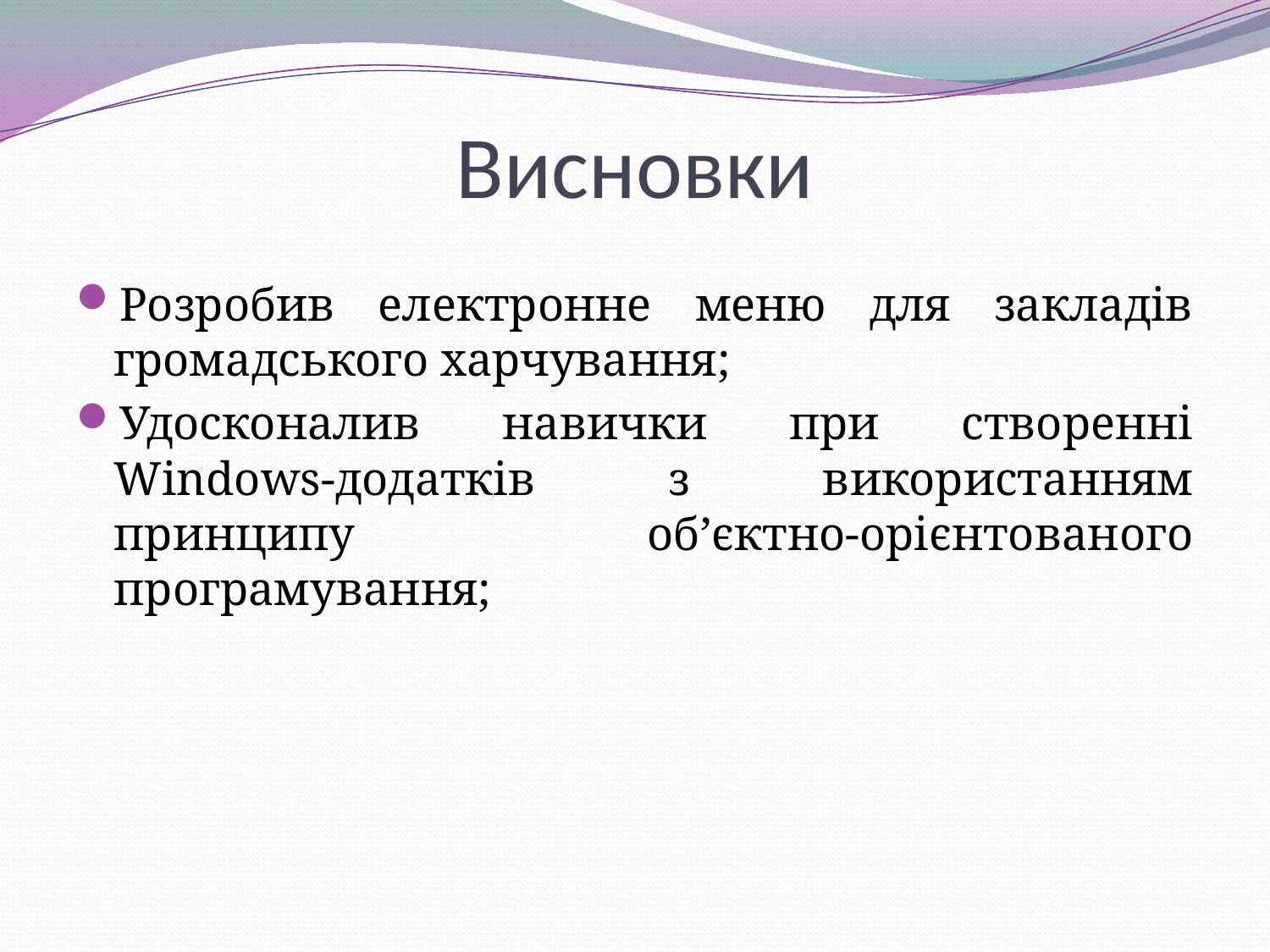

# Висновки
Розробив електронне меню для закладів громадського харчування;
Удосконалив навички при створенні Windows-додатків з використанням принципу об’єктно-орієнтованого програмування;